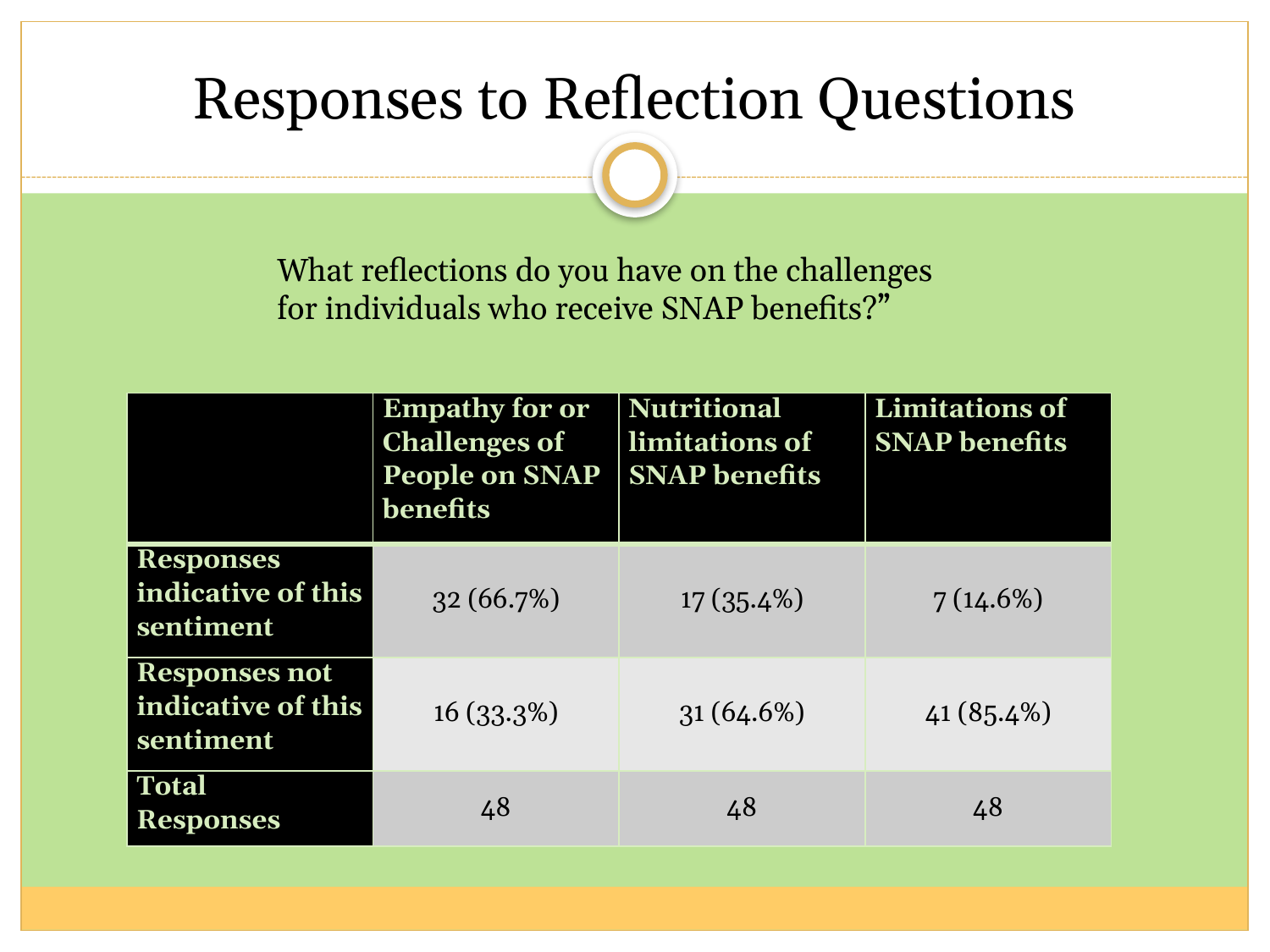

# Responses to Reflection Questions
What reflections do you have on the challenges
for individuals who receive SNAP benefits?”
|  | Empathy for or Challenges of People on SNAP benefits | Nutritional limitations of SNAP benefits | Limitations of SNAP benefits |
| --- | --- | --- | --- |
| Responses indicative of this sentiment | 32 (66.7%) | 17 (35.4%) | 7 (14.6%) |
| Responses not indicative of this sentiment | 16 (33.3%) | 31 (64.6%) | 41 (85.4%) |
| Total Responses | 48 | 48 | 48 |